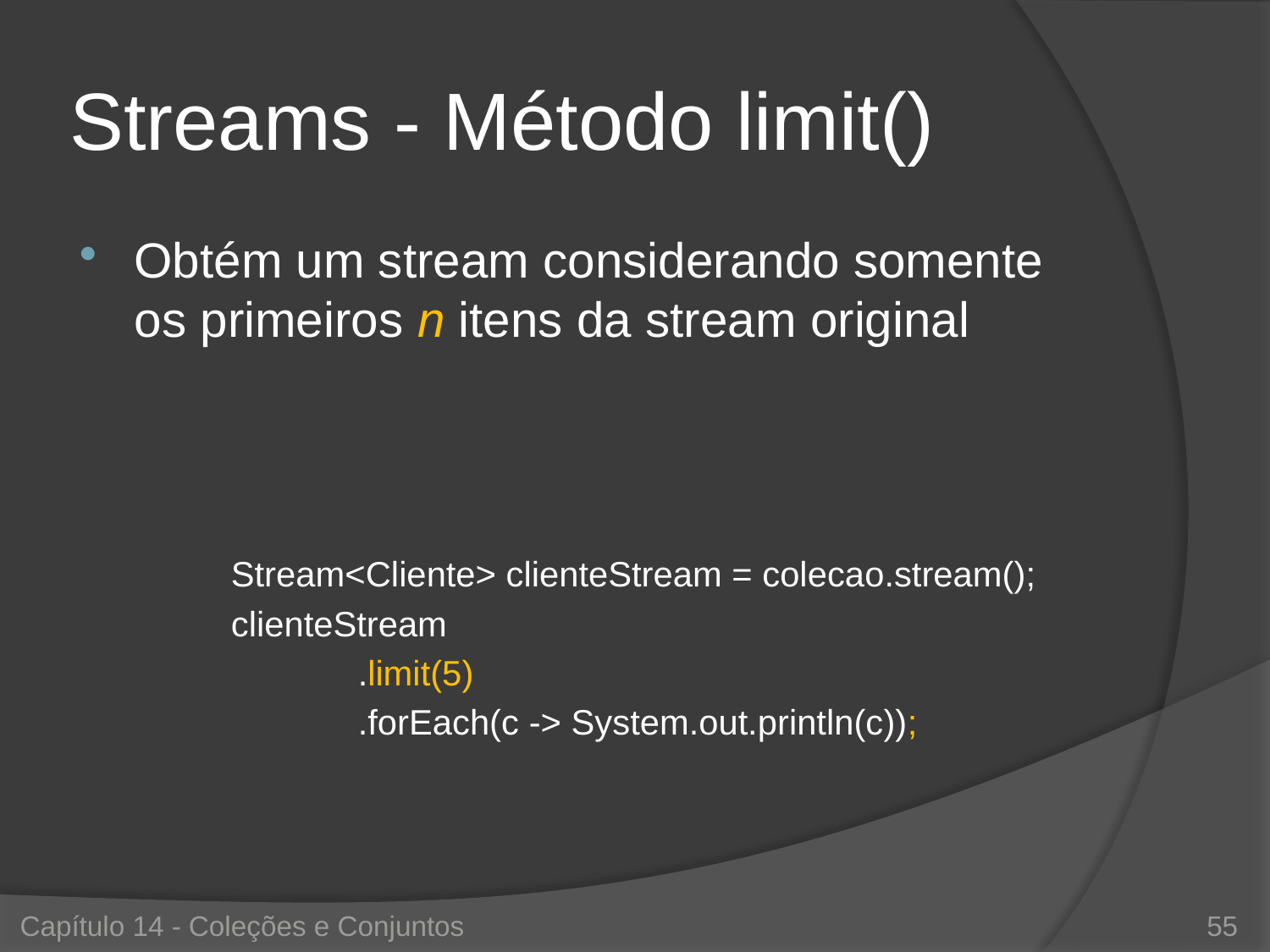

# Streams - Método limit()
Obtém um stream considerando somente os primeiros n itens da stream original
Stream<Cliente> clienteStream = colecao.stream();
clienteStream
	.limit(5)
	.forEach(c -> System.out.println(c));
Capítulo 14 - Coleções e Conjuntos
55